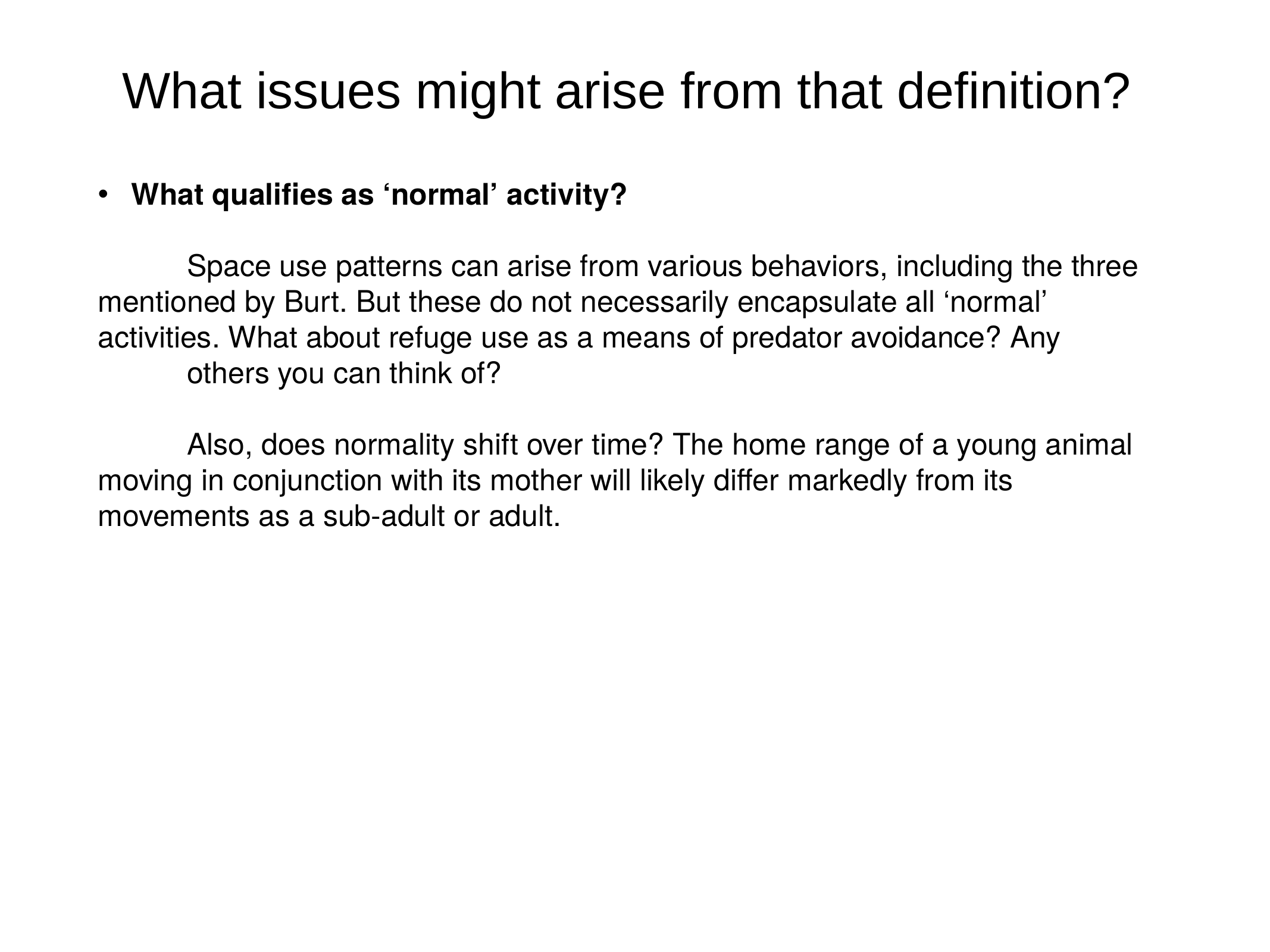

# What issues might arise from that definition?
What qualifies as ‘normal’ activity?

	Space use patterns can arise from various behaviors, including the three 	mentioned by Burt. But these do not necessarily encapsulate all ‘normal’ 	activities. What about refuge use as a means of predator avoidance? Any
	others you can think of?

	Also, does normality shift over time? The home range of a young animal 	moving in conjunction with its mother will likely differ markedly from its 	movements as a sub-adult or adult.